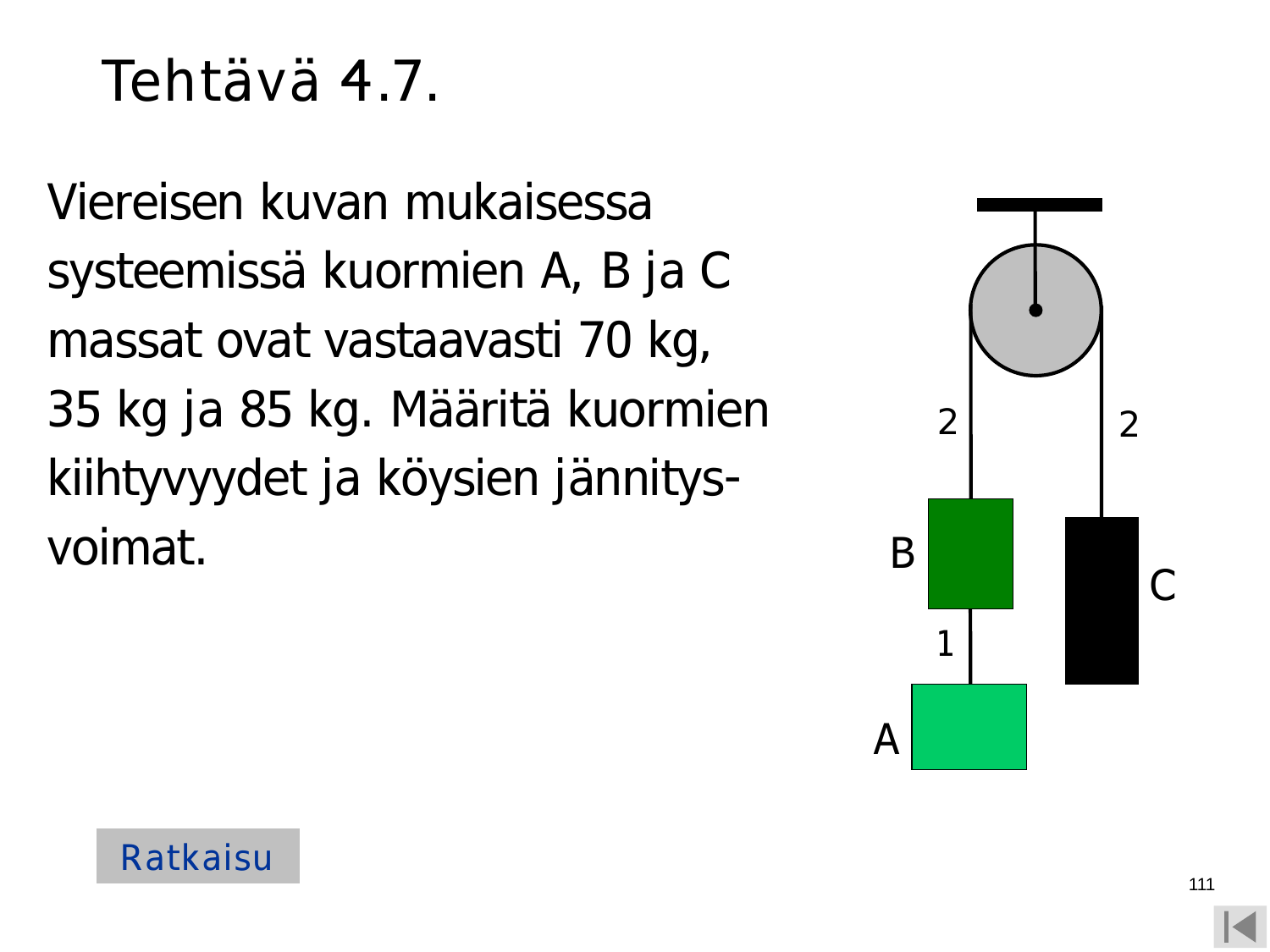

Tehtävä 4.7.
Viereisen kuvan mukaisessa
systeemissä kuormien A, B ja C
massat ovat vastaavasti 70 kg,
35 kg ja 85 kg. Määritä kuormien
kiihtyvyydet ja köysien jännitys-
voimat.

2
2

B
C

1

A
Ratkaisu
111